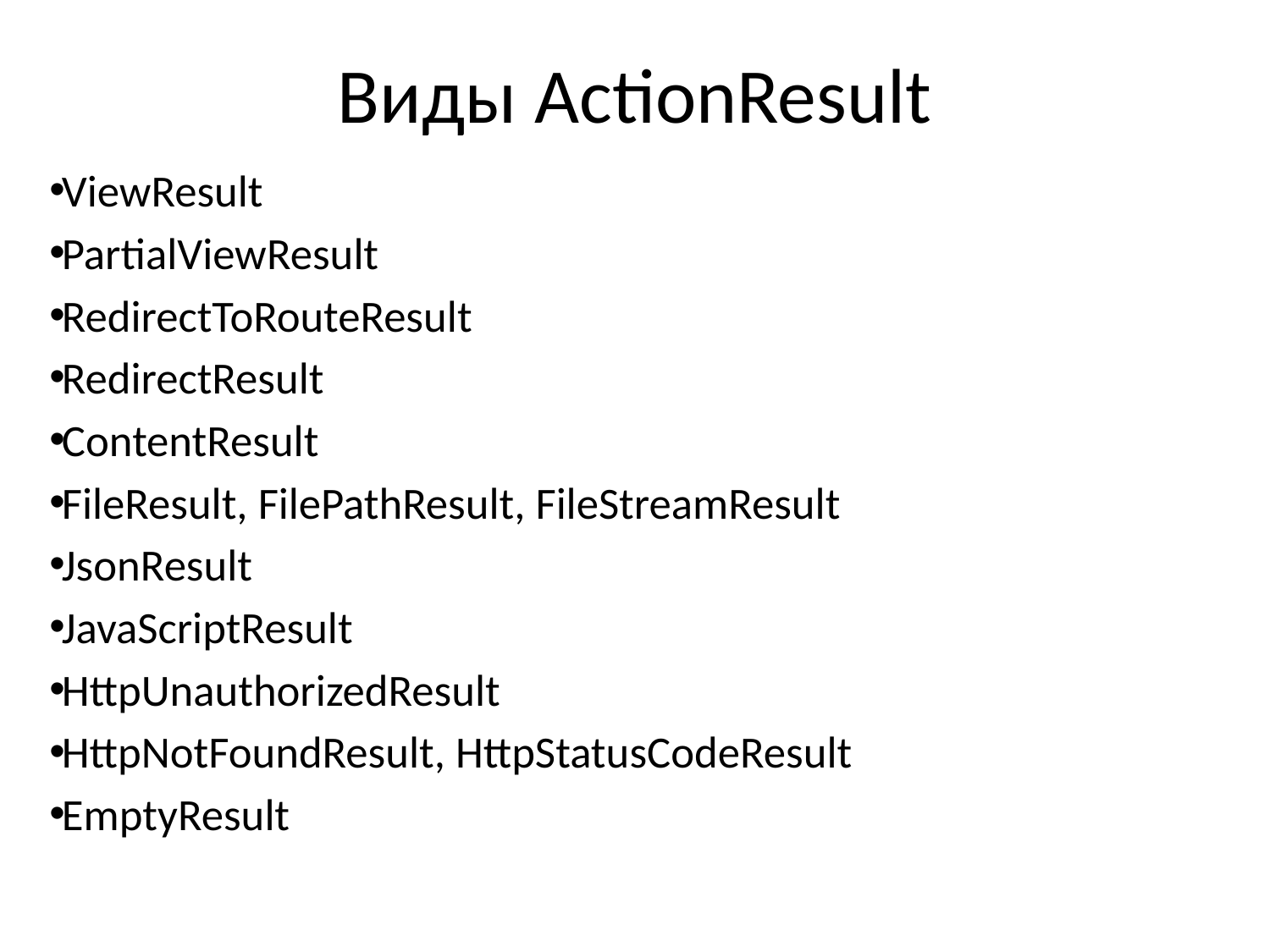

# Виды ActionResult
ViewResult
PartialViewResult
RedirectToRouteResult
RedirectResult
ContentResult
FileResult, FilePathResult, FileStreamResult
JsonResult
JavaScriptResult
HttpUnauthorizedResult
HttpNotFoundResult, HttpStatusCodeResult
EmptyResult